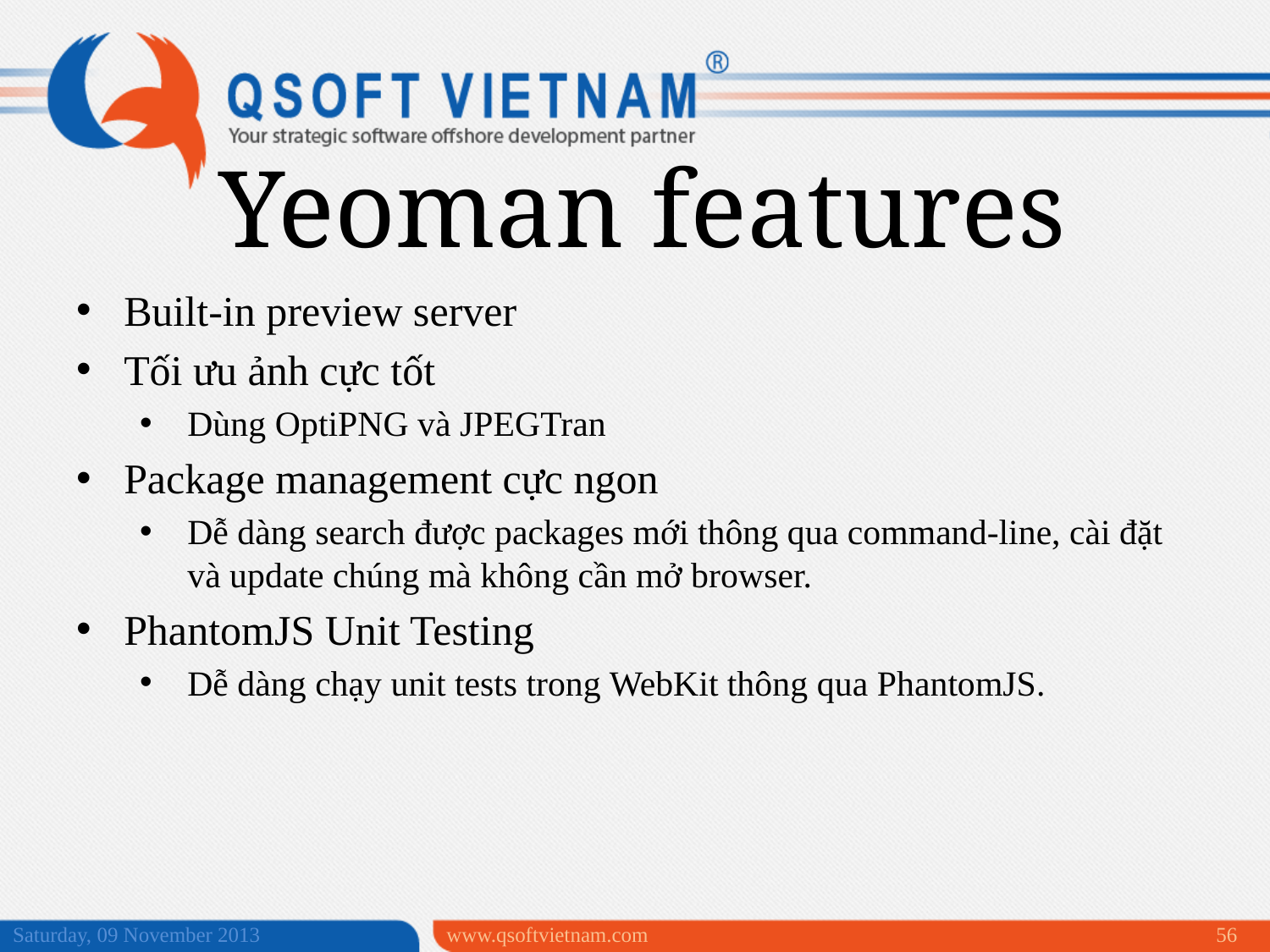

Yeoman features
Built-in preview server
Tối ưu ảnh cực tốt
Dùng OptiPNG và JPEGTran
Package management cực ngon
Dễ dàng search được packages mới thông qua command-line, cài đặt và update chúng mà không cần mở browser.
PhantomJS Unit Testing
Dễ dàng chạy unit tests trong WebKit thông qua PhantomJS.
Saturday, 09 November 2013
www.qsoftvietnam.com
56